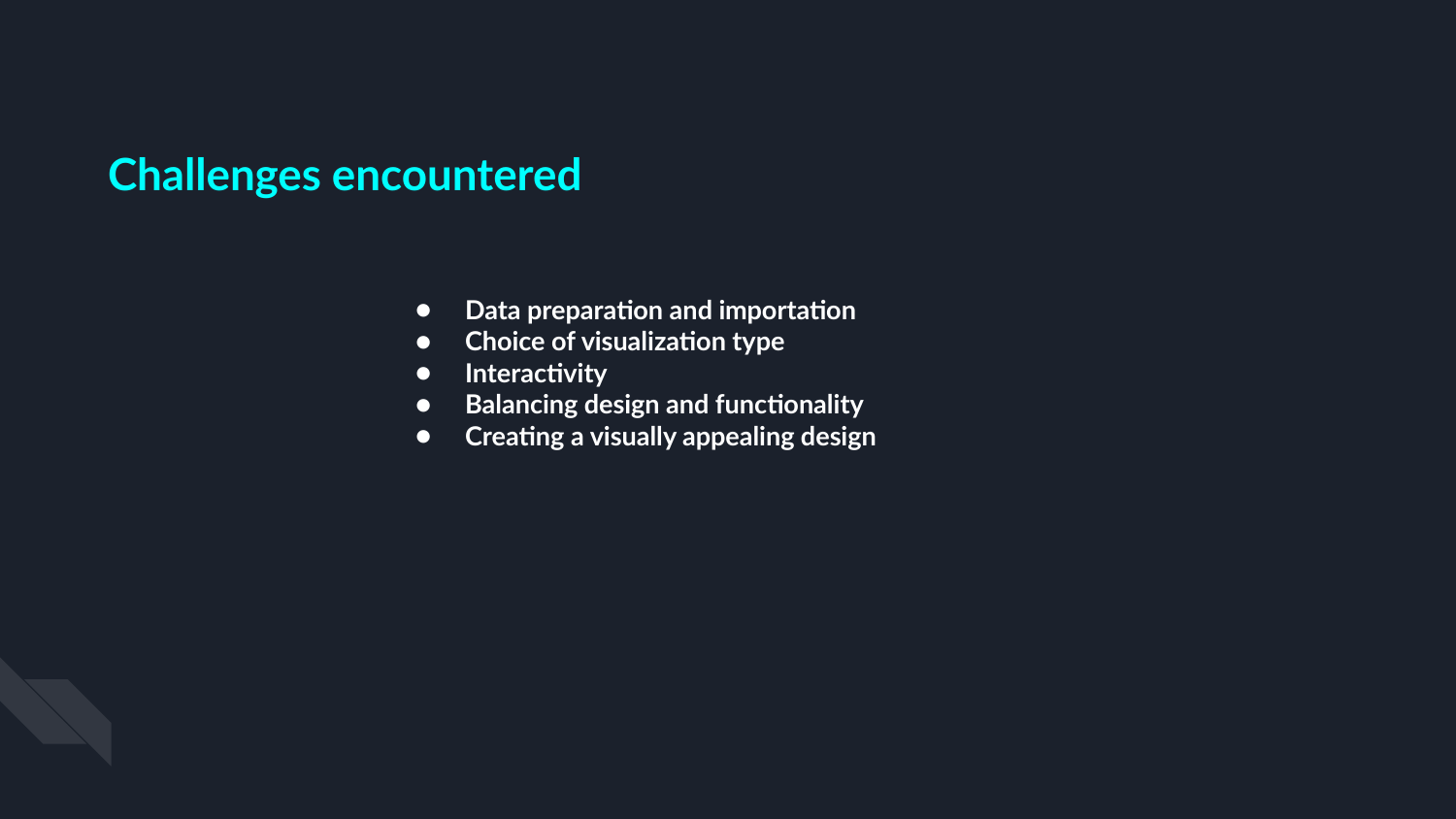

Challenges encountered

Data preparation and importation
Choice of visualization type
Interactivity
Balancing design and functionality
Creating a visually appealing design